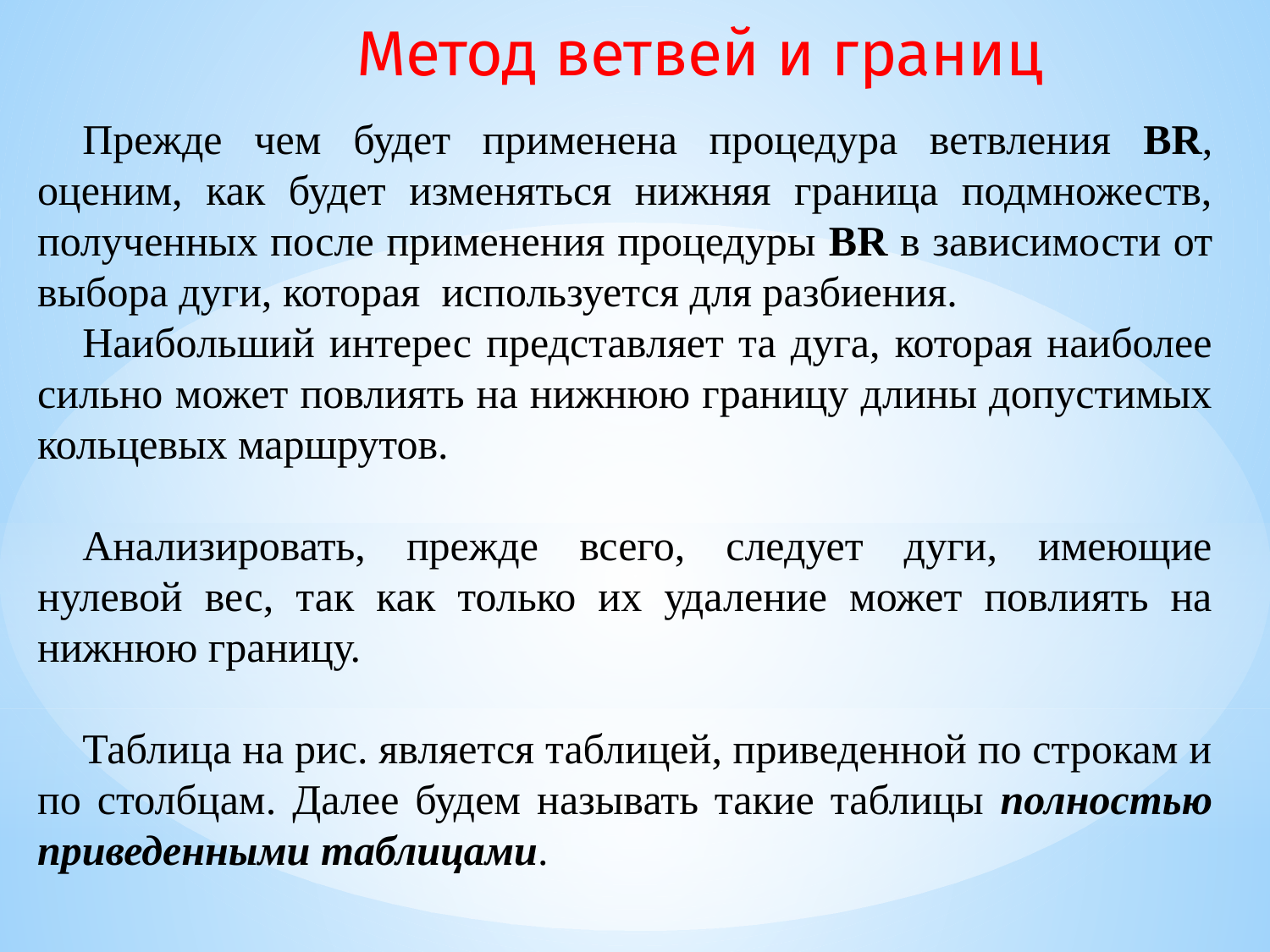

Метод ветвей и границ
Прежде чем будет применена процедура ветвления BR, оценим, как будет изменяться нижняя граница подмножеств, полученных после применения процедуры BR в зависимости от выбора дуги, которая  используется для разбиения.
Наибольший интерес представляет та дуга, которая наиболее сильно может повлиять на нижнюю границу длины допустимых кольцевых маршрутов.

Анализировать, прежде всего, следует дуги, имеющие нулевой вес, так как только их удаление может повлиять на нижнюю границу.

Таблица на рис. является таблицей, приведенной по строкам и по столбцам. Далее будем называть такие таблицы полностью приведенными таблицами.